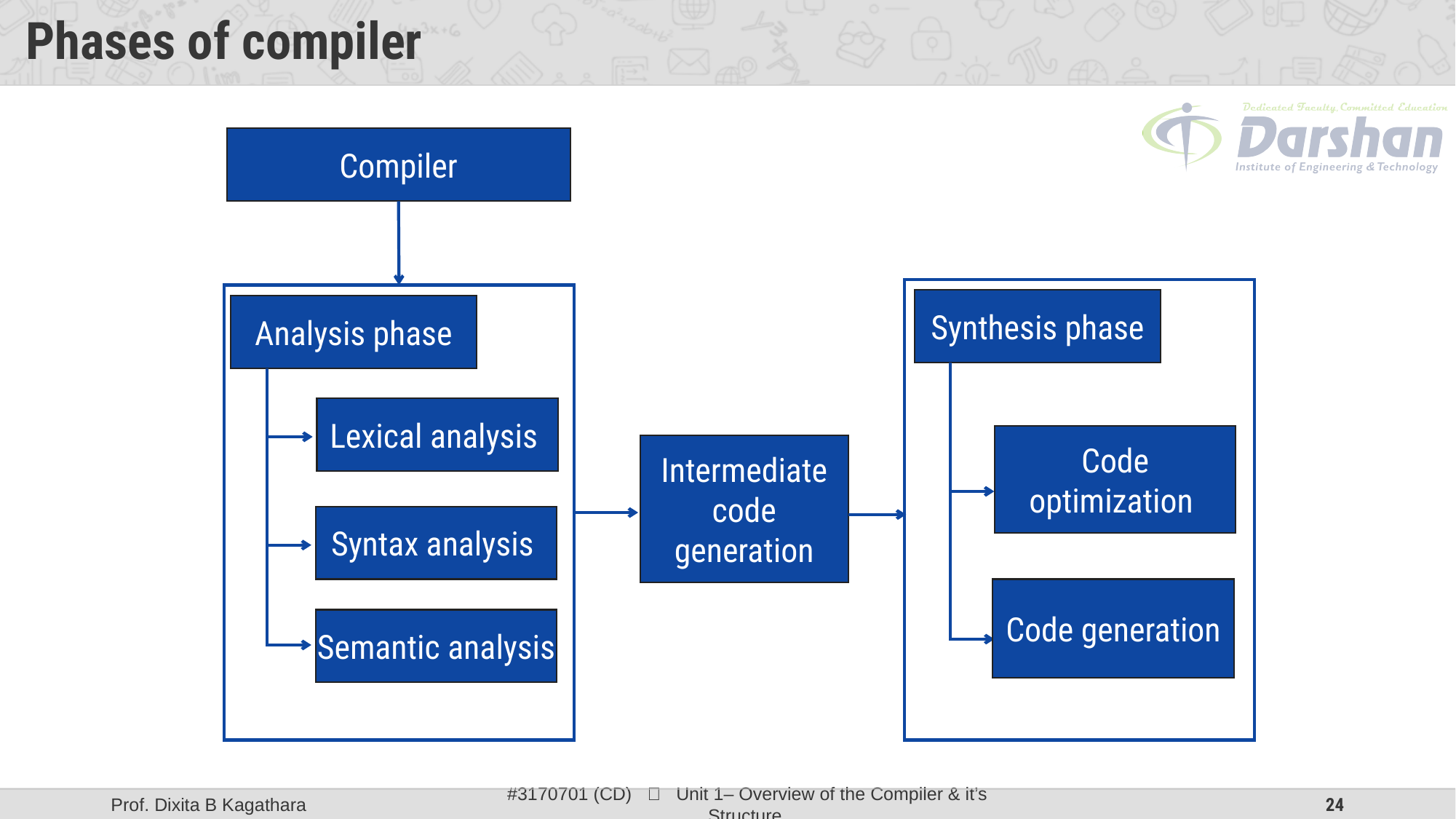

# Phases of compiler
Compiler

Synthesis phase
Analysis phase
Lexical analysis
Code optimization
Intermediate code generation
Syntax analysis
Code generation
Semantic analysis